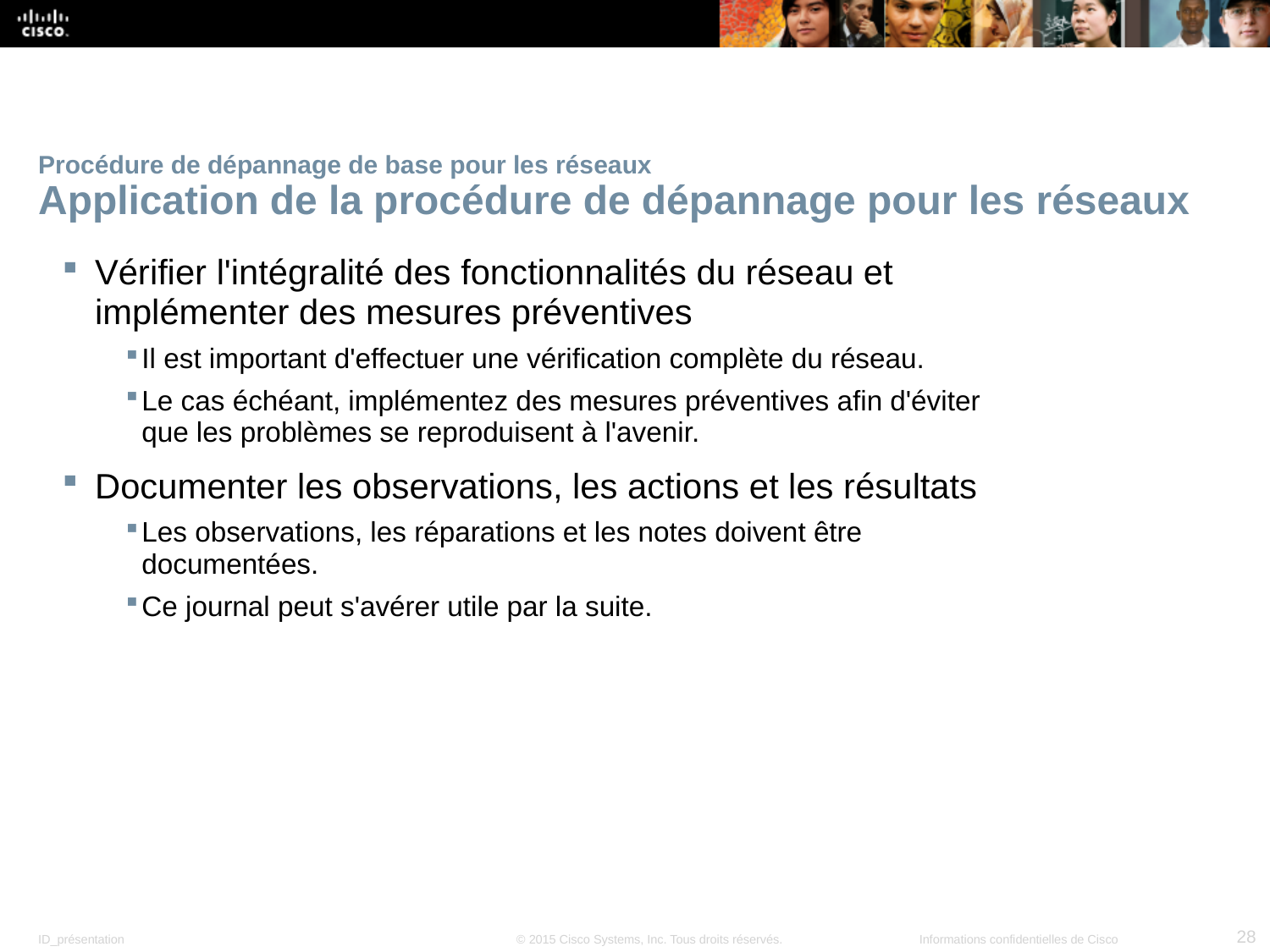

# Procédure de dépannage de base pour les réseaux Application de la procédure de dépannage pour les réseaux
Vérifier l'intégralité des fonctionnalités du réseau et implémenter des mesures préventives
Il est important d'effectuer une vérification complète du réseau.
Le cas échéant, implémentez des mesures préventives afin d'éviter que les problèmes se reproduisent à l'avenir.
Documenter les observations, les actions et les résultats
Les observations, les réparations et les notes doivent être documentées.
Ce journal peut s'avérer utile par la suite.